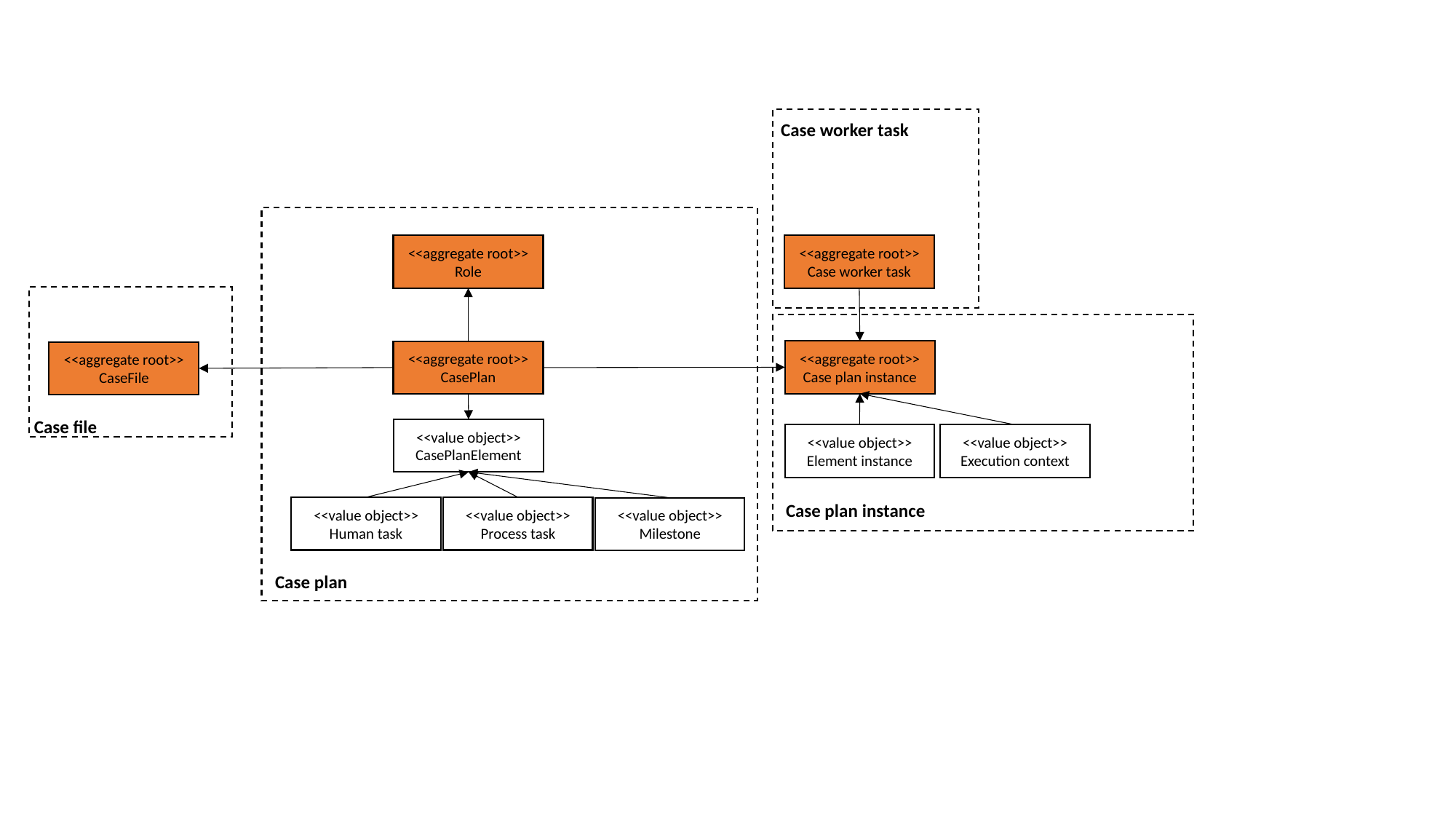

Case worker task

<<aggregate root>>
Role
<<aggregate root>>
Case worker task

<<aggregate root>>
Case plan instance
<<aggregate root>>
CasePlan
<<aggregate root>>
CaseFile
Case file
<<value object>>
CasePlanElement
<<value object>>
Execution context
<<value object>>
Element instance
Case plan instance
<<value object>>
Human task
<<value object>>
Process task
<<value object>>
Milestone
Case plan